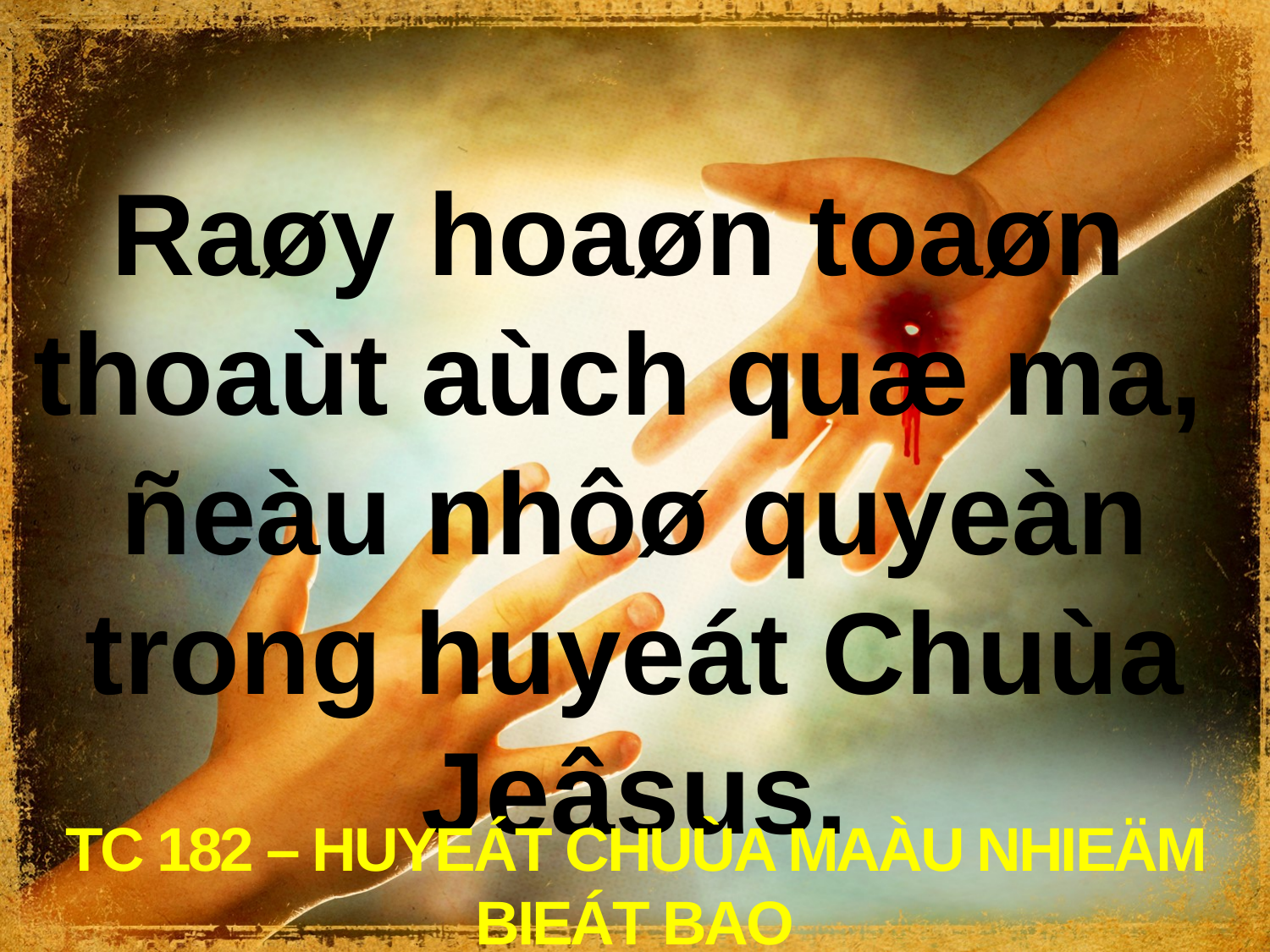

Raøy hoaøn toaøn
thoaùt aùch quæ ma,
ñeàu nhôø quyeàn trong huyeát Chuùa Jeâsus.
TC 182 – HUYEÁT CHUÙA MAÀU NHIEÄM BIEÁT BAO